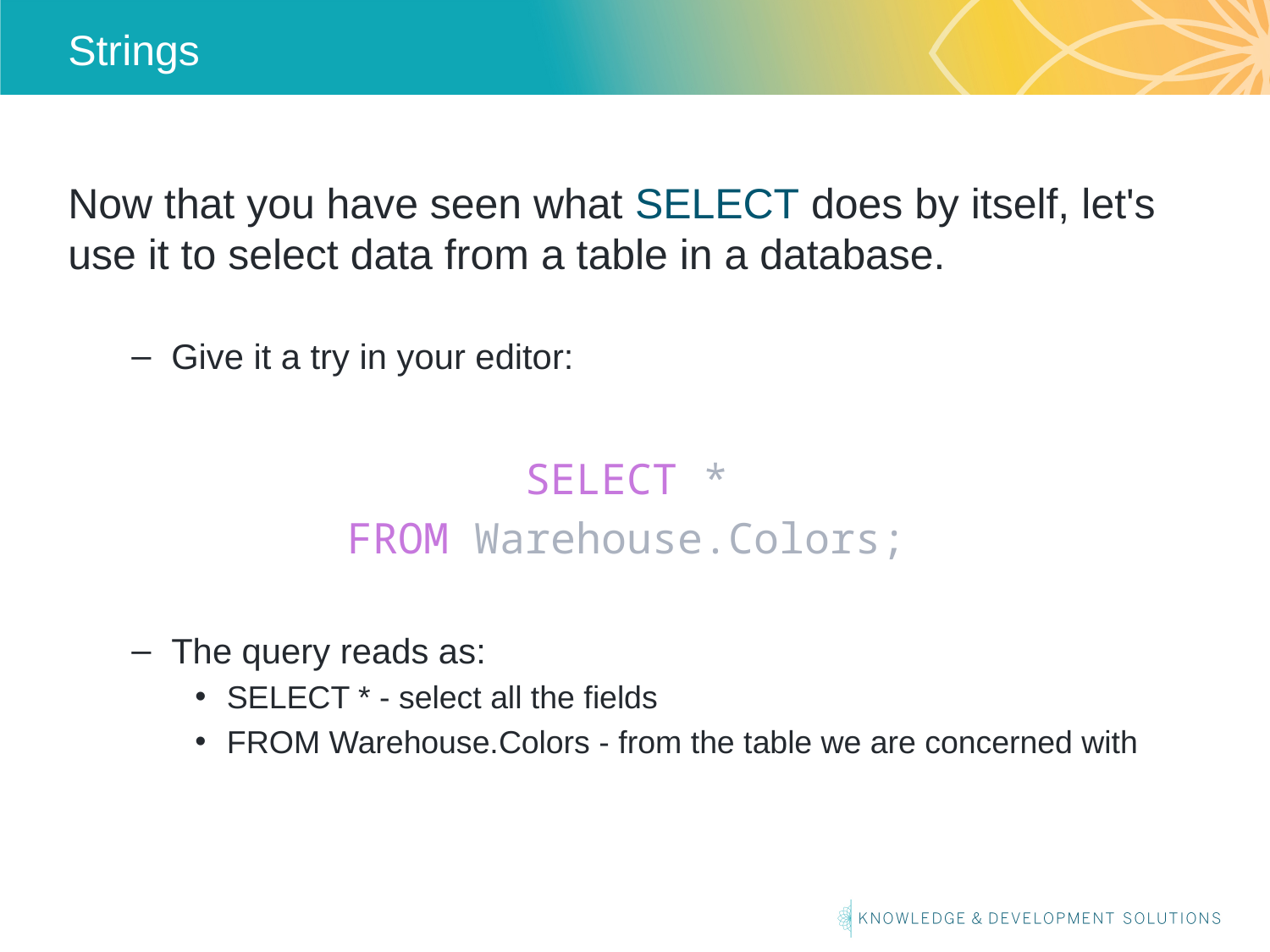

# Strings
Now that you have seen what SELECT does by itself, let's use it to select data from a table in a database.

Give it a try in your editor:

SELECT *
FROM Warehouse.Colors;

The query reads as:
SELECT * - select all the fields
FROM Warehouse.Colors - from the table we are concerned with